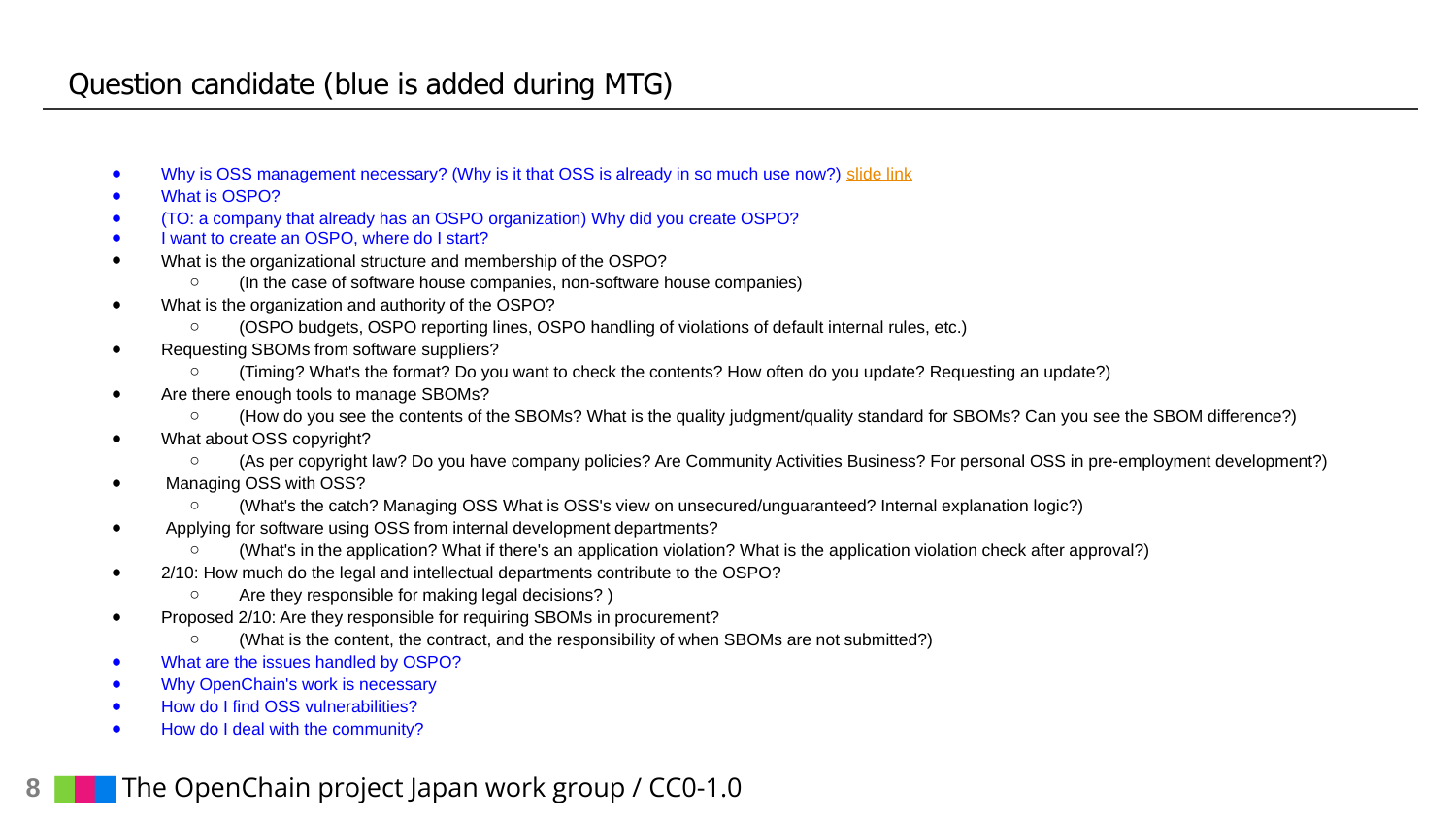

# Question candidate (blue is added during MTG)
Why is OSS management necessary? (Why is it that OSS is already in so much use now?) slide link
What is OSPO?
(TO: a company that already has an OSPO organization) Why did you create OSPO?
I want to create an OSPO, where do I start?
What is the organizational structure and membership of the OSPO?
(In the case of software house companies, non-software house companies)
What is the organization and authority of the OSPO?
(OSPO budgets, OSPO reporting lines, OSPO handling of violations of default internal rules, etc.)
Requesting SBOMs from software suppliers?
(Timing? What's the format? Do you want to check the contents? How often do you update? Requesting an update?)
Are there enough tools to manage SBOMs?
(How do you see the contents of the SBOMs? What is the quality judgment/quality standard for SBOMs? Can you see the SBOM difference?)
What about OSS copyright?
(As per copyright law? Do you have company policies? Are Community Activities Business? For personal OSS in pre-employment development?)
 Managing OSS with OSS?
(What's the catch? Managing OSS What is OSS's view on unsecured/unguaranteed? Internal explanation logic?)
 Applying for software using OSS from internal development departments?
(What's in the application? What if there's an application violation? What is the application violation check after approval?)
2/10: How much do the legal and intellectual departments contribute to the OSPO?
Are they responsible for making legal decisions? )
Proposed 2/10: Are they responsible for requiring SBOMs in procurement?
(What is the content, the contract, and the responsibility of when SBOMs are not submitted?)
What are the issues handled by OSPO?
Why OpenChain's work is necessary
How do I find OSS vulnerabilities?
How do I deal with the community?